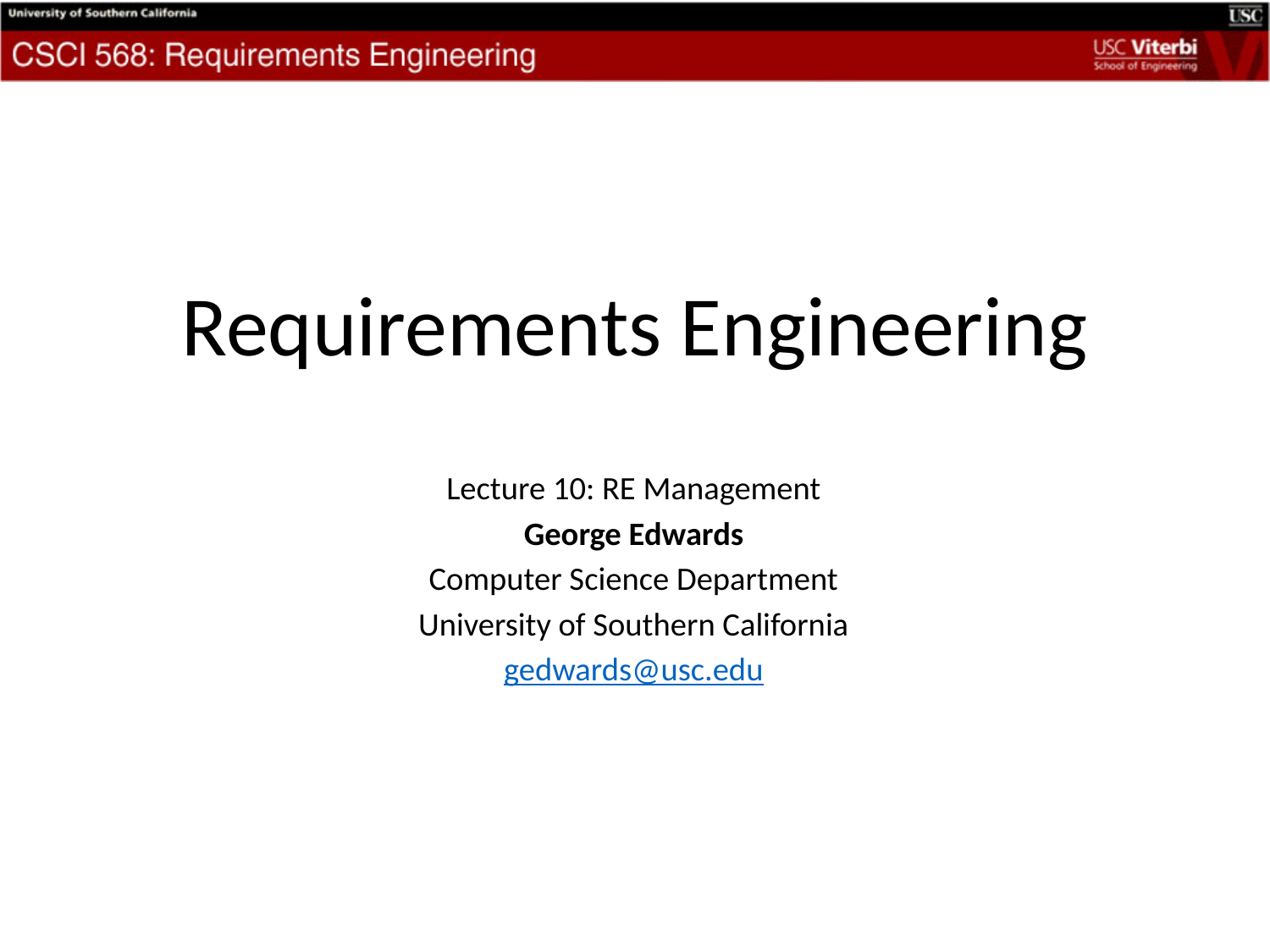

# Requirements Engineering
Lecture 10: RE Management
George Edwards
Computer Science Department
University of Southern California
gedwards@usc.edu